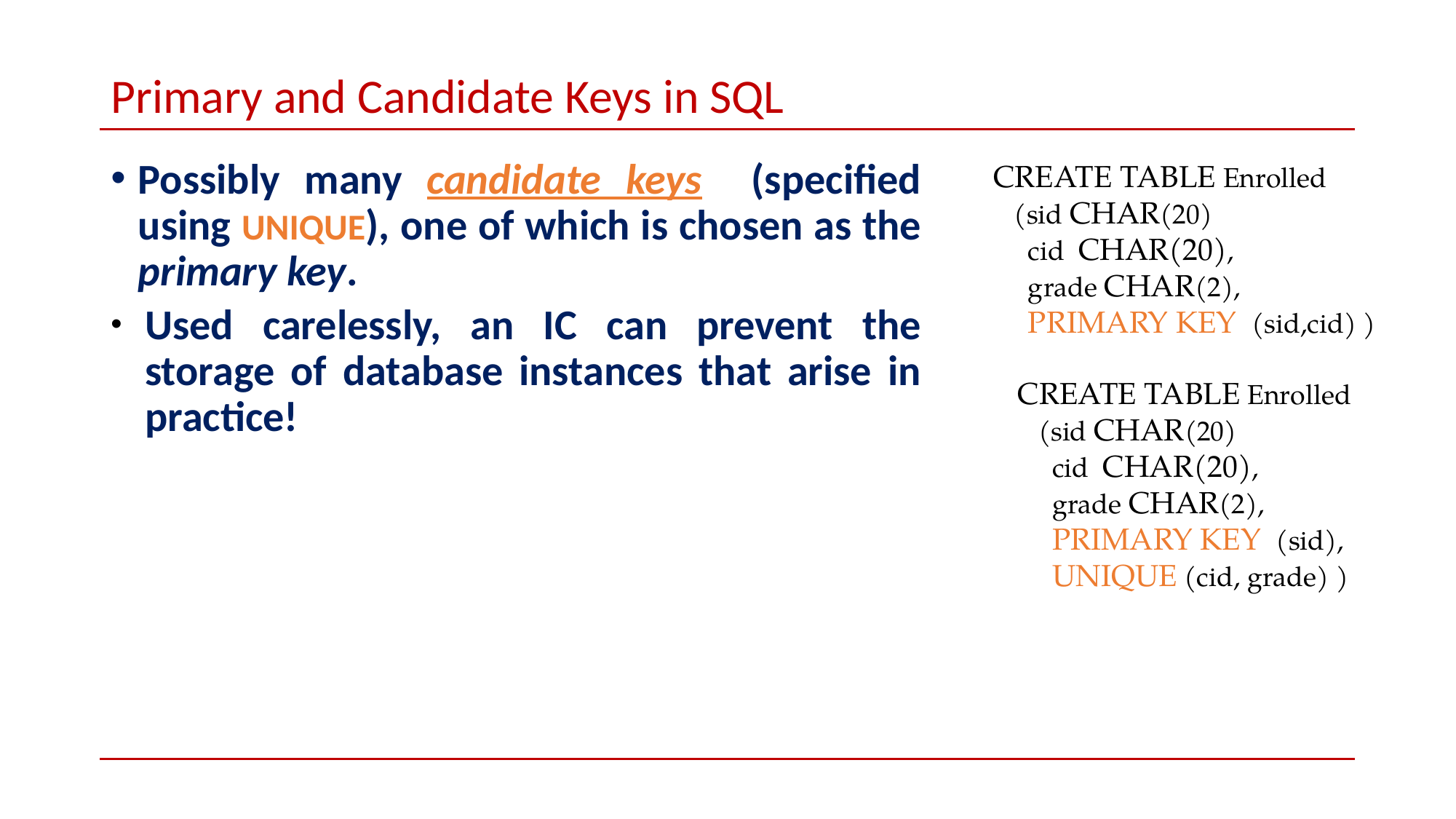

# Primary and Candidate Keys in SQL
Possibly many candidate keys  (specified using UNIQUE), one of which is chosen as the primary key.
Used carelessly, an IC can prevent the storage of database instances that arise in practice!

CREATE TABLE Enrolled
   (sid CHAR(20)
     cid  CHAR(20),
     grade CHAR(2),
     PRIMARY KEY  (sid,cid) )

CREATE TABLE Enrolled
   (sid CHAR(20)
     cid  CHAR(20),
     grade CHAR(2),
     PRIMARY KEY  (sid),
     UNIQUE (cid, grade) )